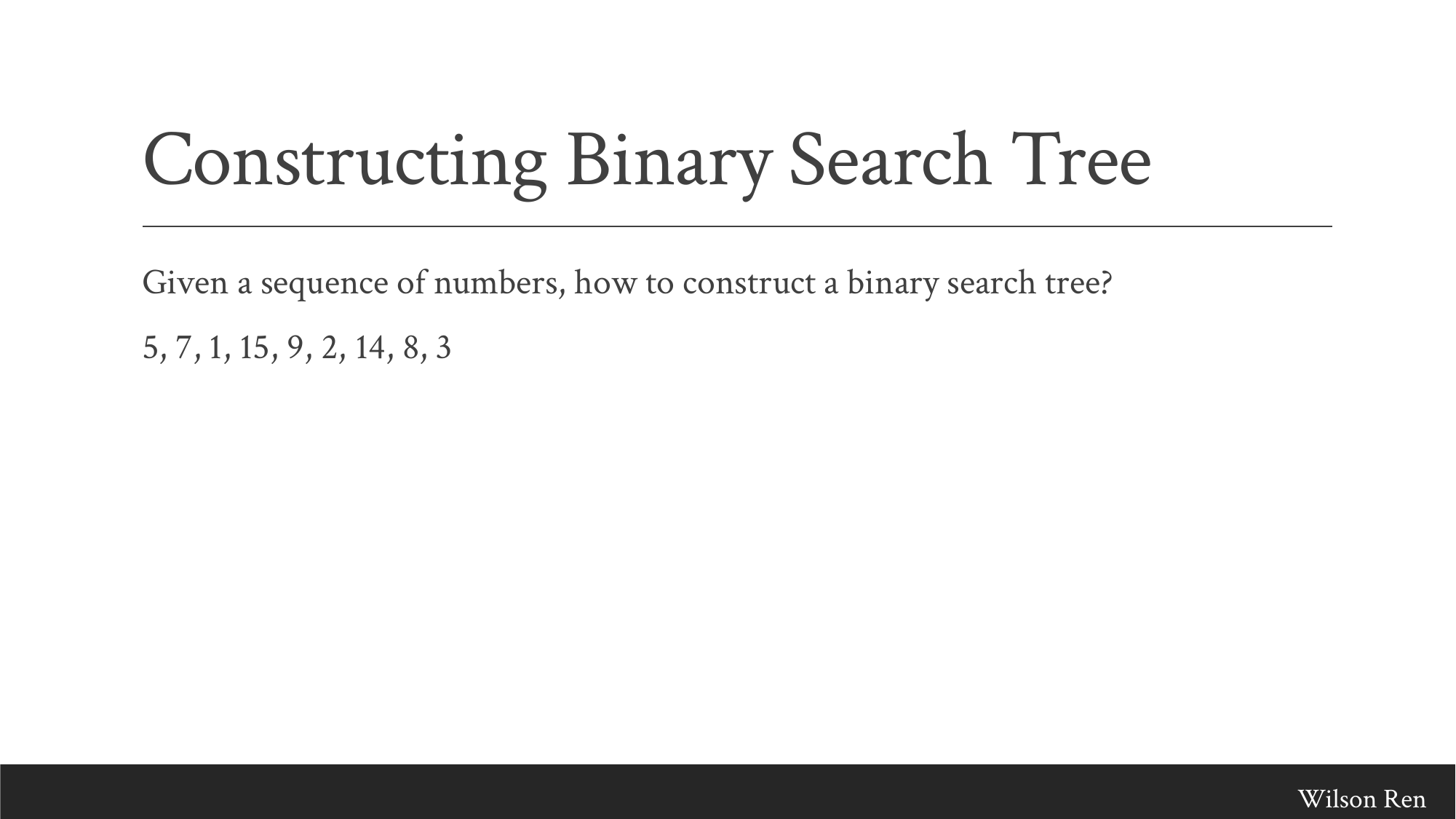

# Constructing Binary Search Tree
Given a sequence of numbers, how to construct a binary search tree?
5, 7, 1, 15, 9, 2, 14, 8, 3
Wilson Ren